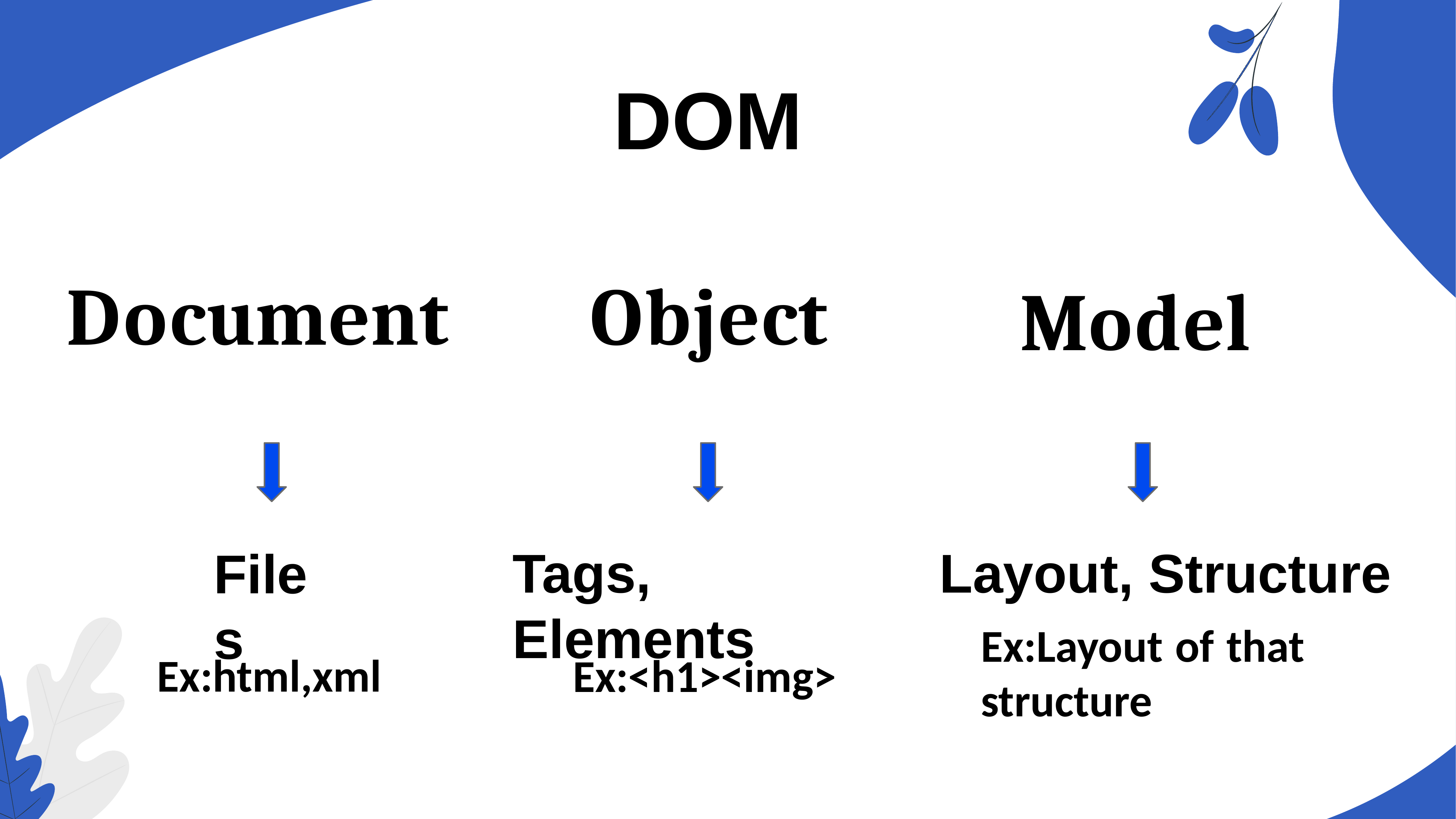

# DOM
Document
Object
Model

Layout, Structure
Tags, Elements
Files
Ex:Layout of that structure
Ex:html,xml
Ex:<h1><img>